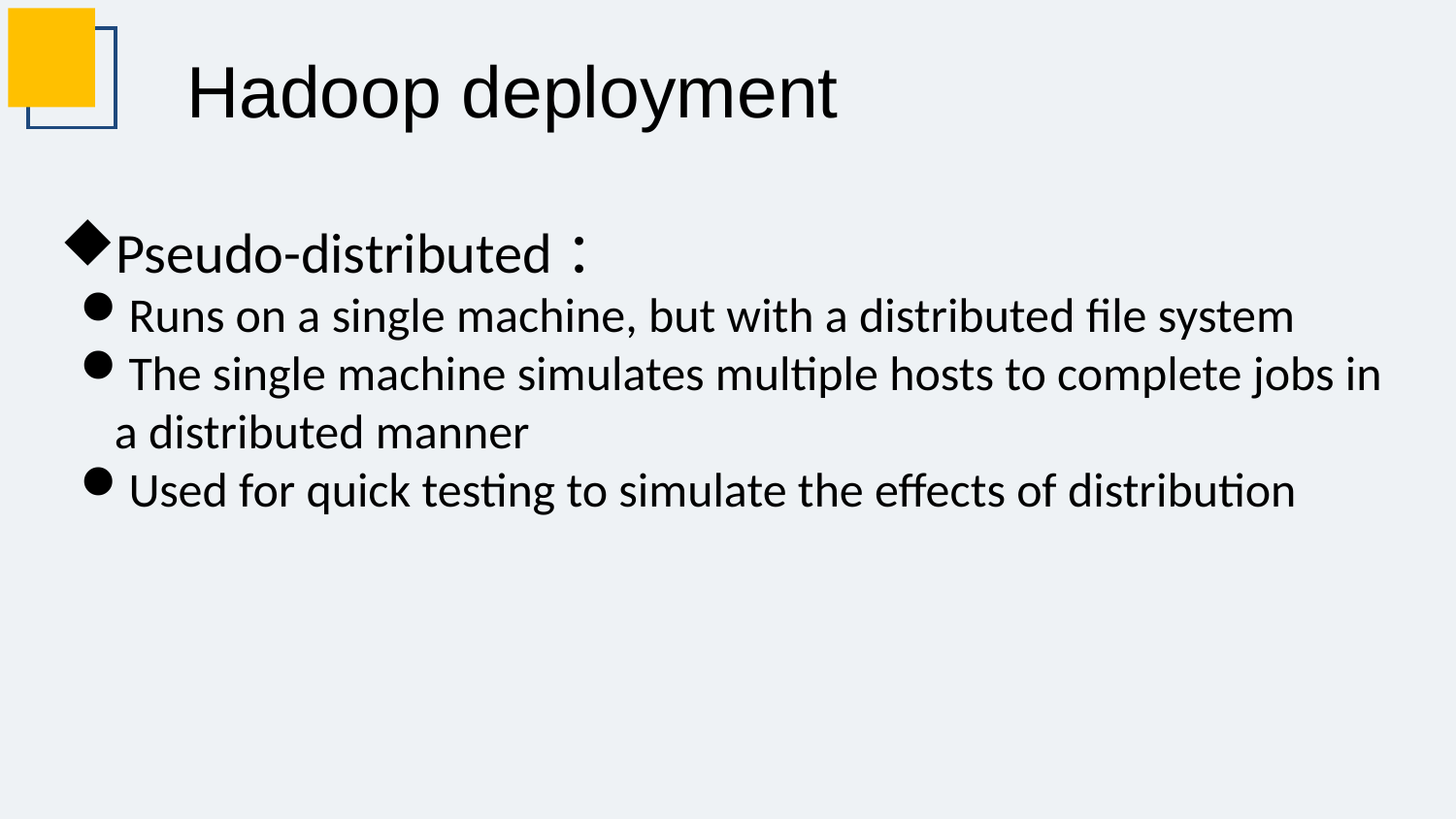

Hadoop deployment
Pseudo-distributed：
Runs on a single machine, but with a distributed file system
The single machine simulates multiple hosts to complete jobs in a distributed manner
Used for quick testing to simulate the effects of distribution